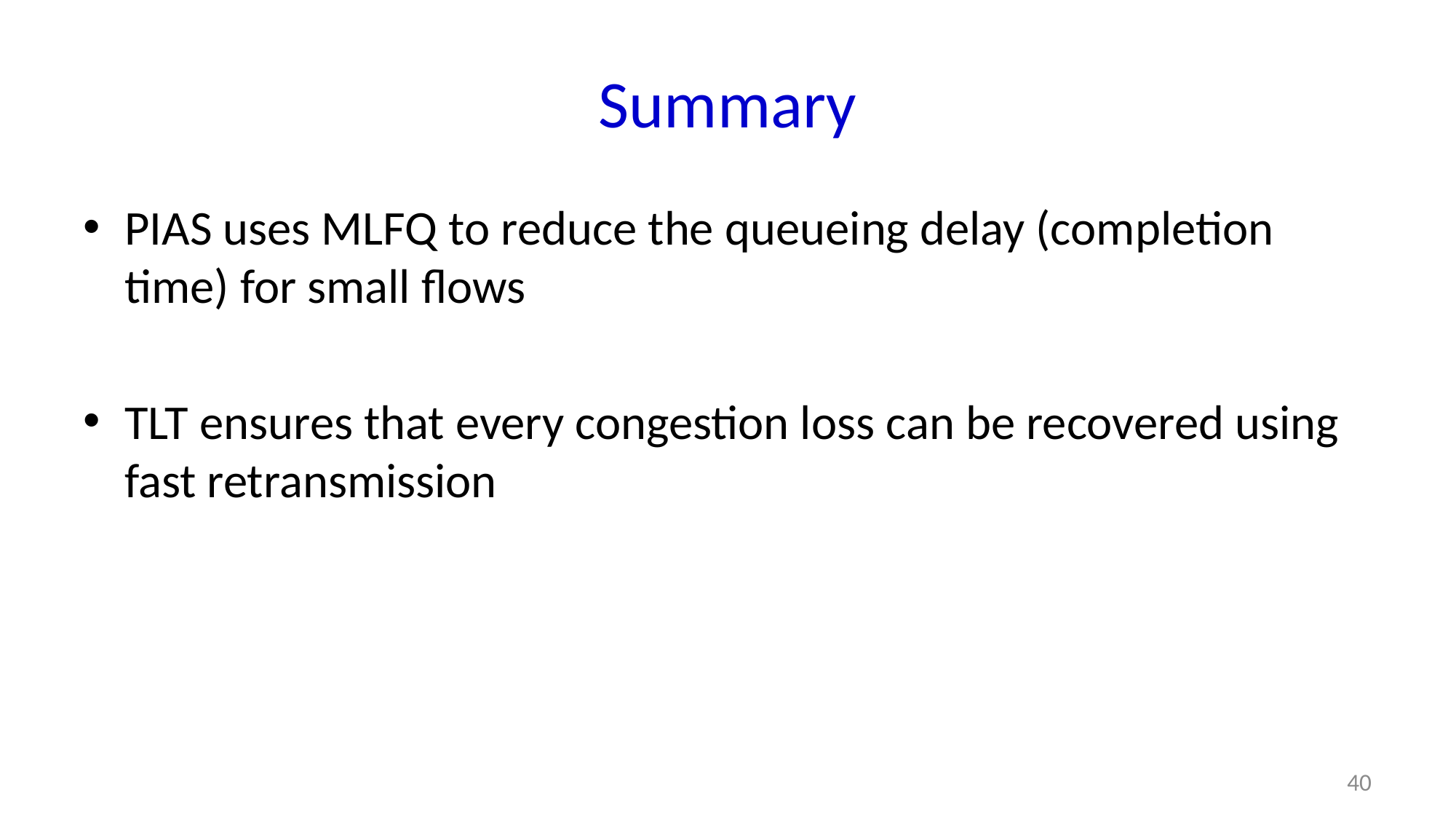

# Summary
PIAS uses MLFQ to reduce the queueing delay (completion time) for small flows

TLT ensures that every congestion loss can be recovered using fast retransmission

40